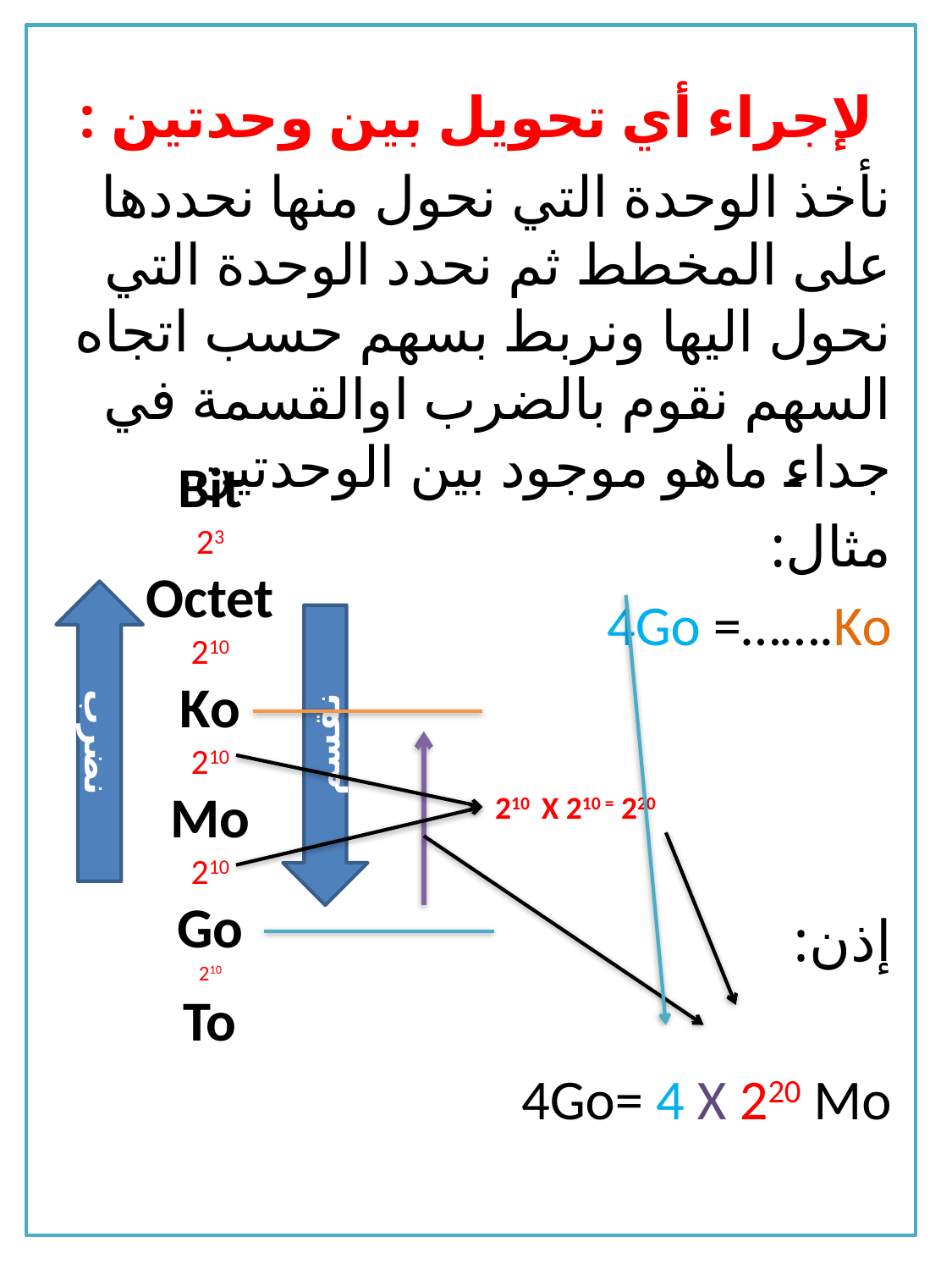

لإجراء أي تحويل بين وحدتين :
نأخذ الوحدة التي نحول منها نحددها على المخطط ثم نحدد الوحدة التي نحول اليها ونربط بسهم حسب اتجاه السهم نقوم بالضرب اوالقسمة في جداء ماهو موجود بين الوحدتين.
مثال:
4Go =…….Ko

إذن:

4Go= 4 X 220 Mo
Bit
23
Octet
210
Ko
210
Mo
210
Go
210
To
نضرب
نقسم
210  X 210 = 220